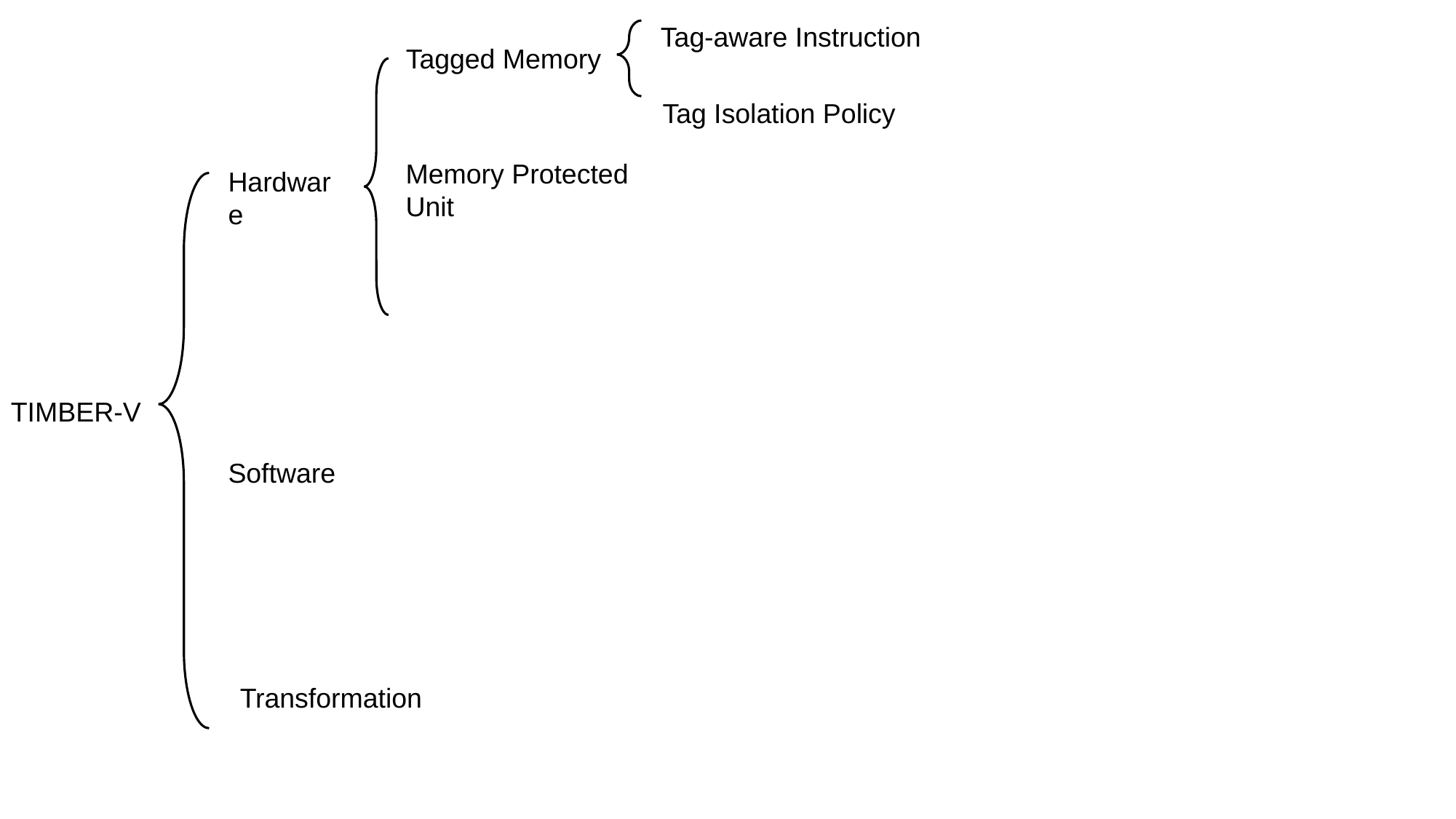

Tag-aware Instruction

Tagged Memory

Tag Isolation Policy
Memory Protected Unit
Hardware

TIMBER-V
Software
Transformation